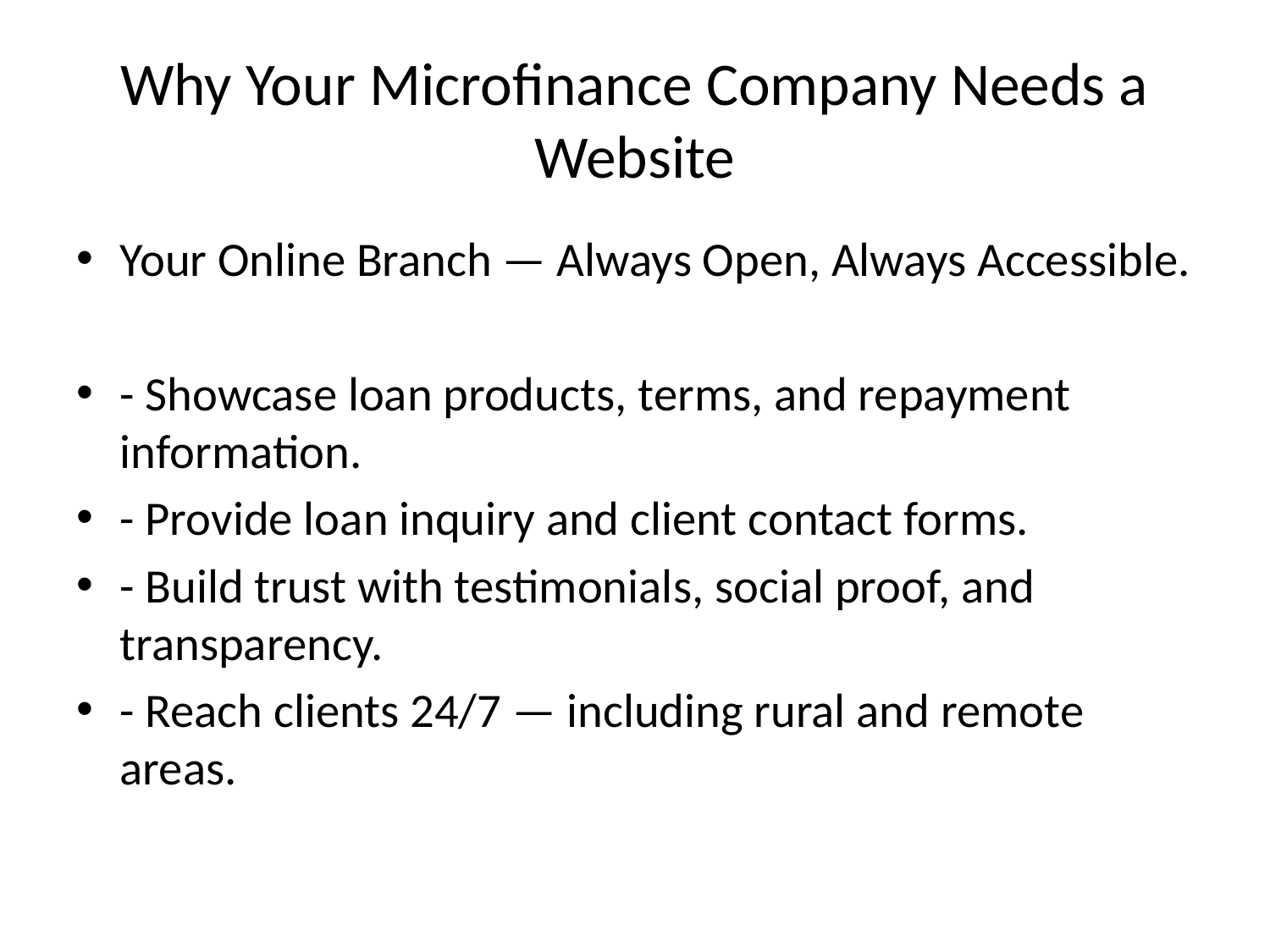

# Why Your Microfinance Company Needs a Website
Your Online Branch — Always Open, Always Accessible.

- Showcase loan products, terms, and repayment information.
- Provide loan inquiry and client contact forms.
- Build trust with testimonials, social proof, and transparency.
- Reach clients 24/7 — including rural and remote areas.